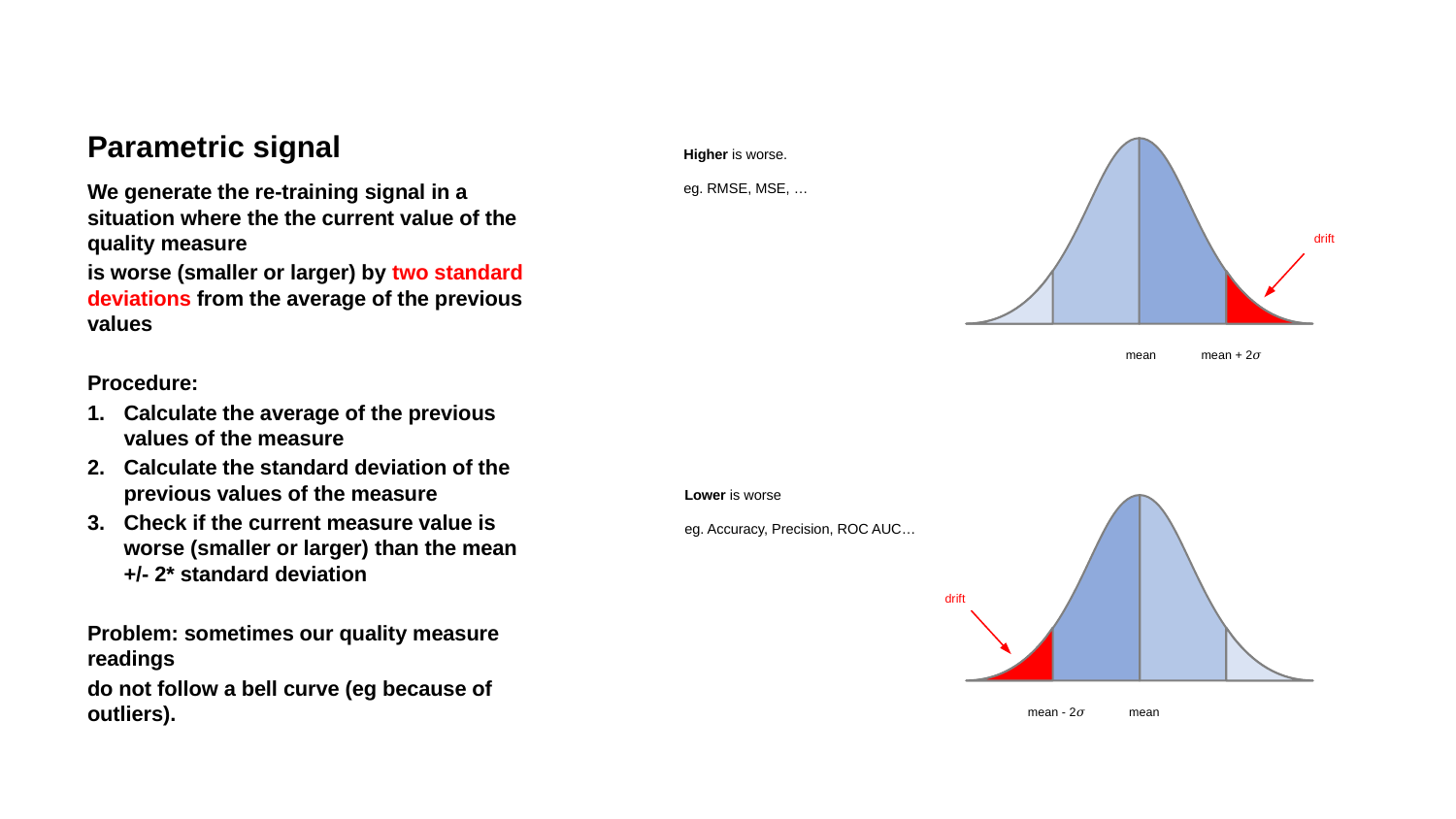

# Parametric signal
Higher is worse.

eg. RMSE, MSE, …

We generate the re-training signal in a situation where the the current value of the quality measure
is worse (smaller or larger) by two standard deviations from the average of the previous values

Procedure:
Calculate the average of the previous values of the measure
Calculate the standard deviation of the previous values of the measure
Check if the current measure value is worse (smaller or larger) than the mean +/- 2* standard deviation

Problem: sometimes our quality measure readings
do not follow a bell curve (eg because of outliers).
drift
mean
mean + 2𝜎
Lower is worse

eg. Accuracy, Precision, ROC AUC…

drift
mean - 2𝜎
mean